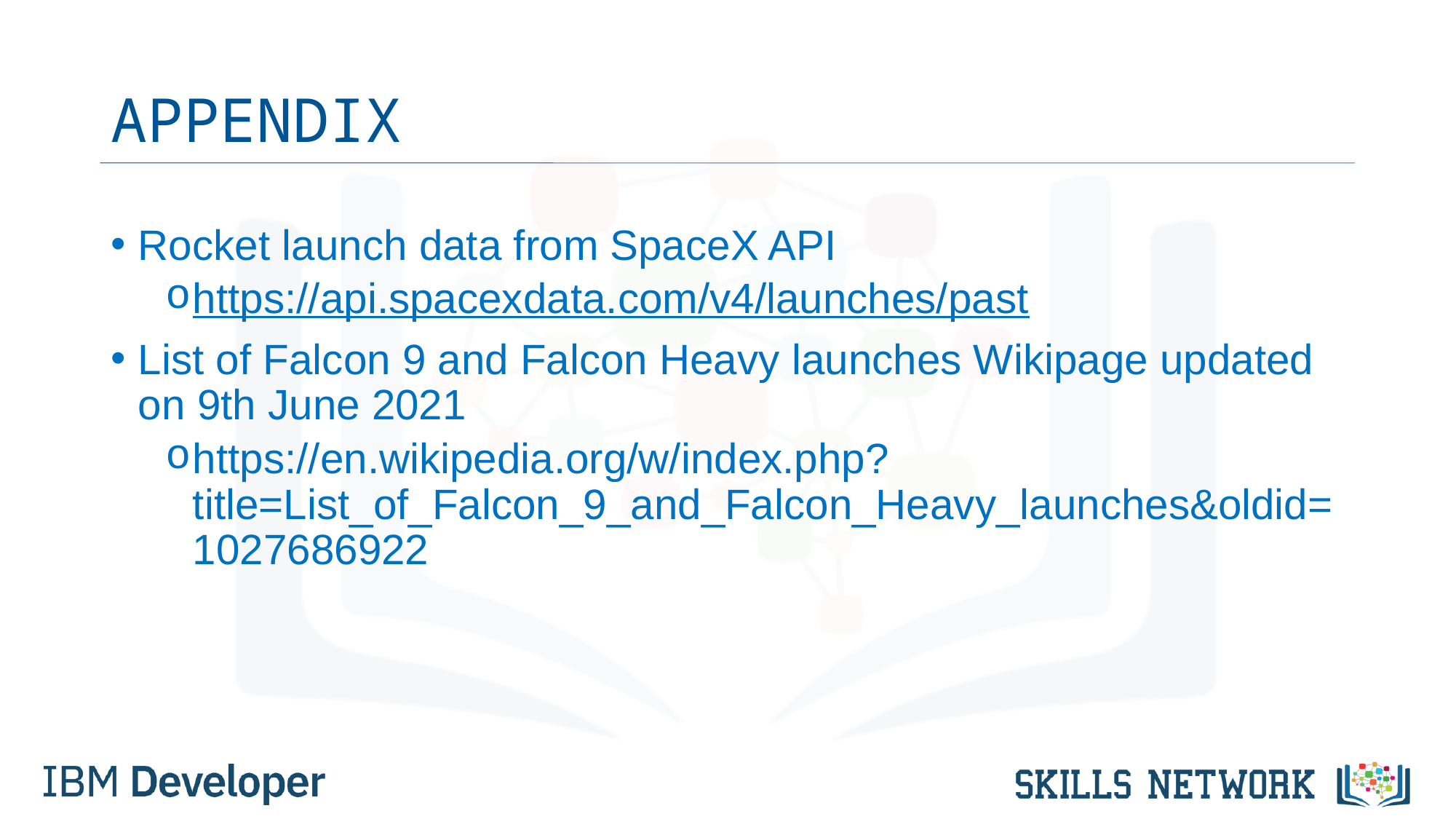

# APPENDIX
Rocket launch data from SpaceX API
https://api.spacexdata.com/v4/launches/past
List of Falcon 9 and Falcon Heavy launches Wikipage updated on 9th June 2021
https://en.wikipedia.org/w/index.php?title=List_of_Falcon_9_and_Falcon_Heavy_launches&oldid=1027686922